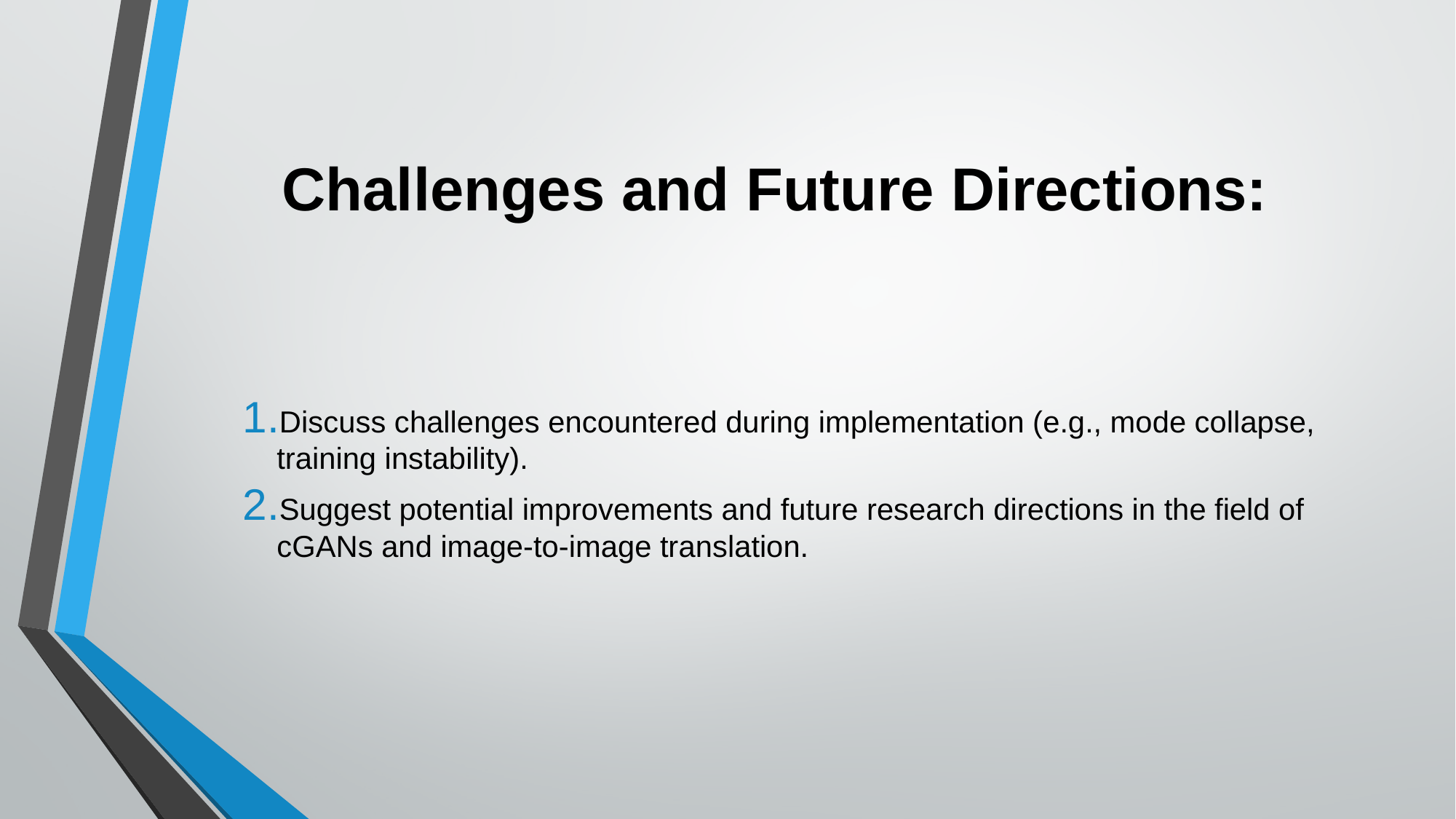

# Challenges and Future Directions:

Discuss challenges encountered during implementation (e.g., mode collapse, training instability).
Suggest potential improvements and future research directions in the field of cGANs and image-to-image translation.